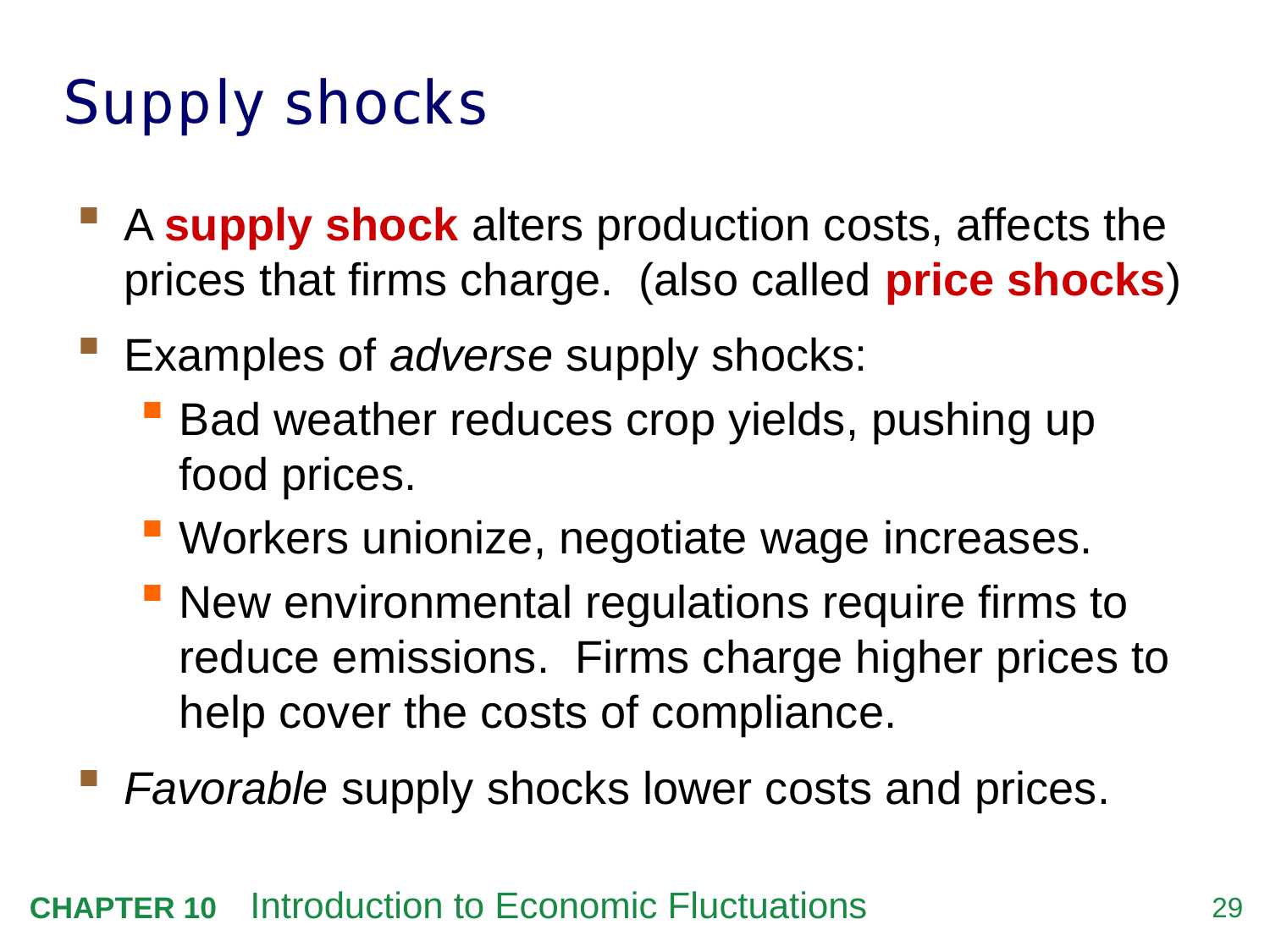

# Supply shocks
A supply shock alters production costs, affects the prices that firms charge.  (also called price shocks)
Examples of adverse supply shocks:
Bad weather reduces crop yields, pushing up
food prices.
Workers unionize, negotiate wage increases.
New environmental regulations require firms to reduce emissions.  Firms charge higher prices to help cover the costs of compliance.
Favorable supply shocks lower costs and prices.